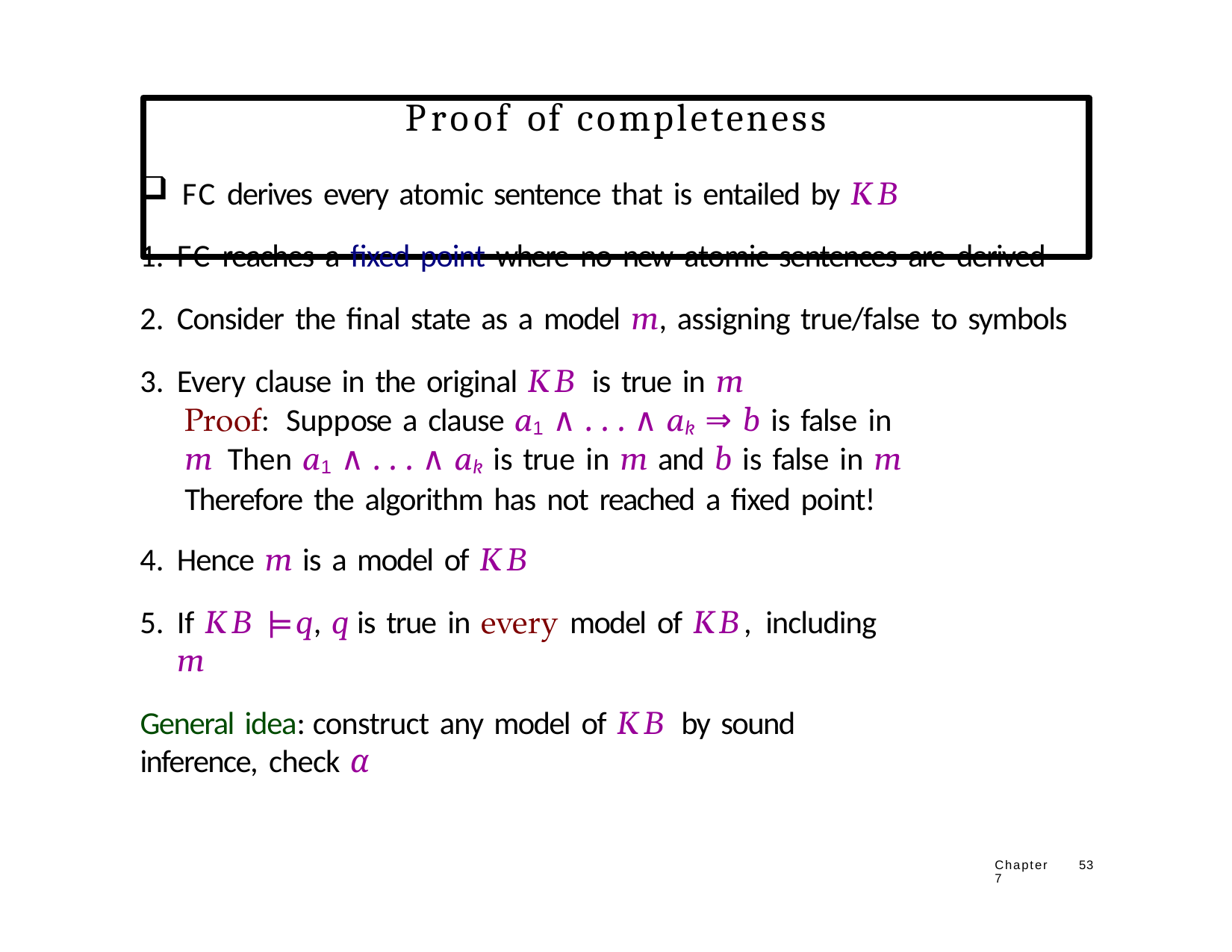

# Proof of completeness
FC derives every atomic sentence that is entailed by KB
FC reaches a fixed point where no new atomic sentences are derived
Consider the final state as a model m, assigning true/false to symbols
Every clause in the original KB is true in m
Proof:  Suppose a clause a1 ∧ . . . ∧ ak  ⇒ b is false in m  Then a1 ∧ . . . ∧ ak  is true in m and b is false in m  Therefore the algorithm has not reached a fixed point!
Hence m is a model of KB
If KB ⊨q, q is true in every model of KB, including m
General idea: construct any model of KB by sound inference, check α
Chapter 7
53